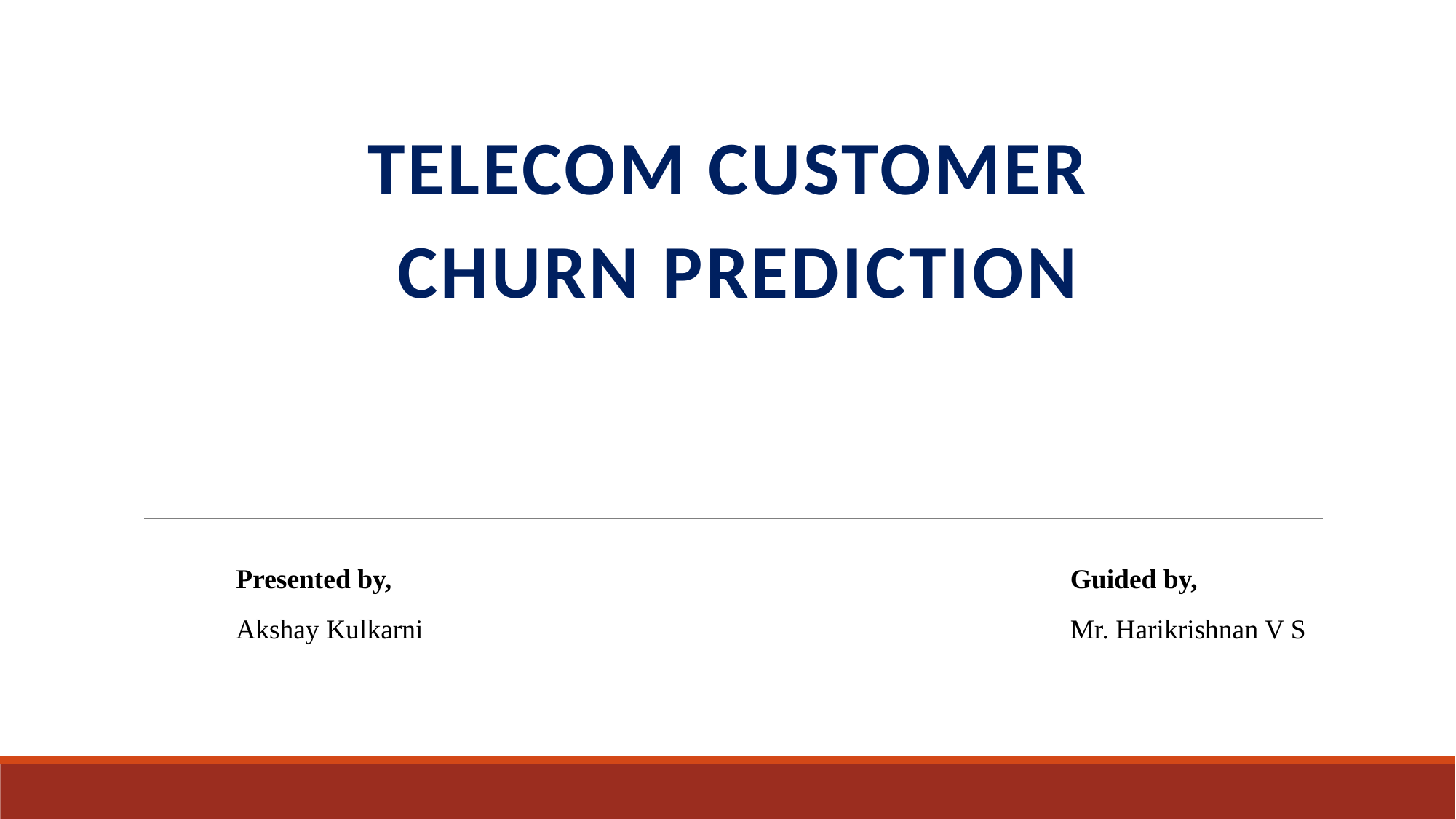

TELECOM CUSTOMER
 CHURN PREDICTION
Presented by,
Akshay Kulkarni
Guided by,
Mr. Harikrishnan V S